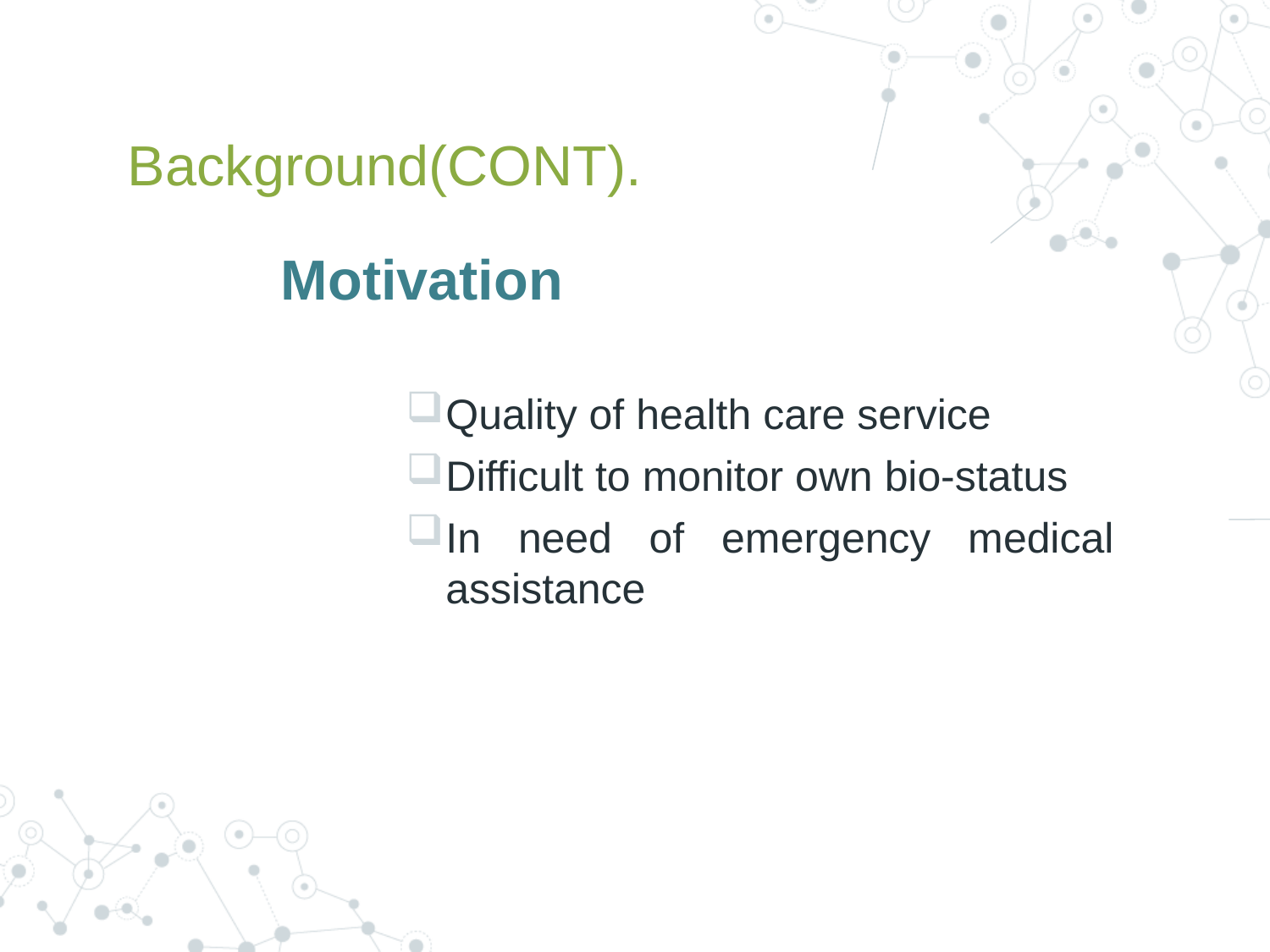

Background(CONT).
Motivation
Quality of health care service
Difficult to monitor own bio-status
In need of emergency medical assistance